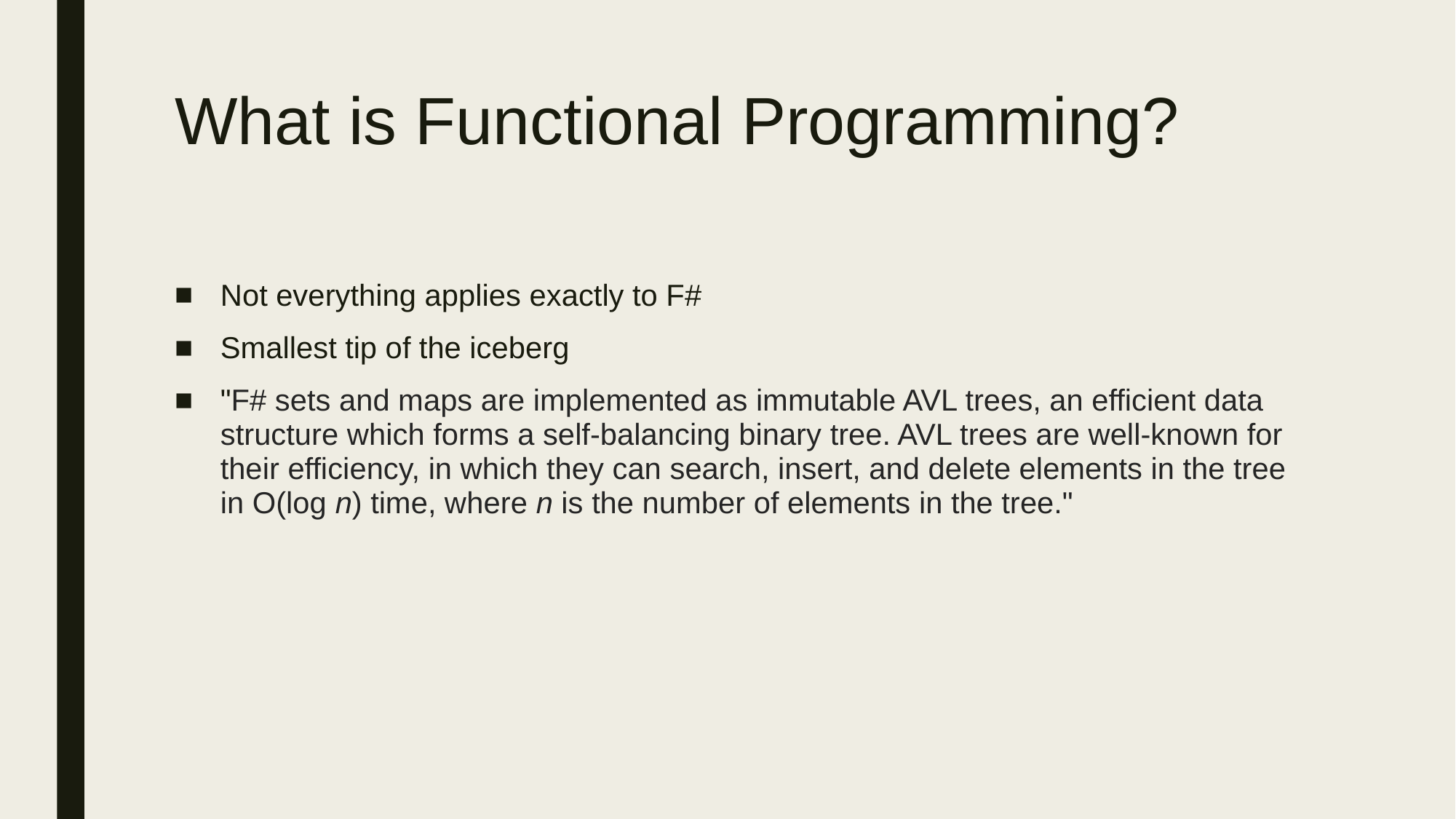

# What is Functional Programming?
Not everything applies exactly to F#
Smallest tip of the iceberg
"F# sets and maps are implemented as immutable AVL trees, an efficient data structure which forms a self-balancing binary tree. AVL trees are well-known for their efficiency, in which they can search, insert, and delete elements in the tree in O(log n) time, where n is the number of elements in the tree."